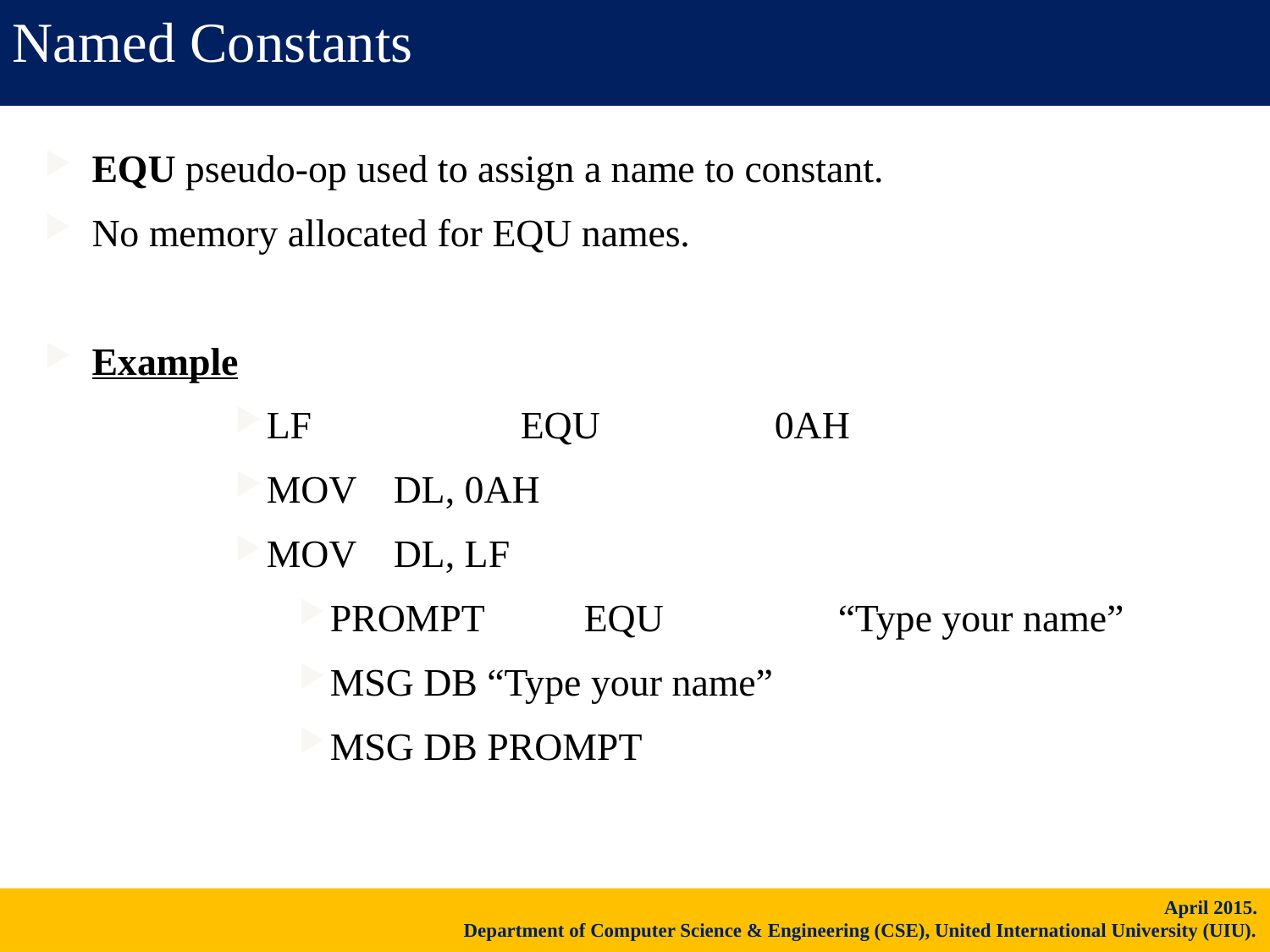

Named Constants
EQU pseudo-op used to assign a name to constant.
No memory allocated for EQU names.

Example
LF		EQU		0AH
MOV 	DL, 0AH
MOV 	DL, LF
PROMPT 	EQU		“Type your name”
MSG DB “Type your name”
MSG DB PROMPT

20

April 2015.
Department of Computer Science & Engineering (CSE), United International University (UIU).